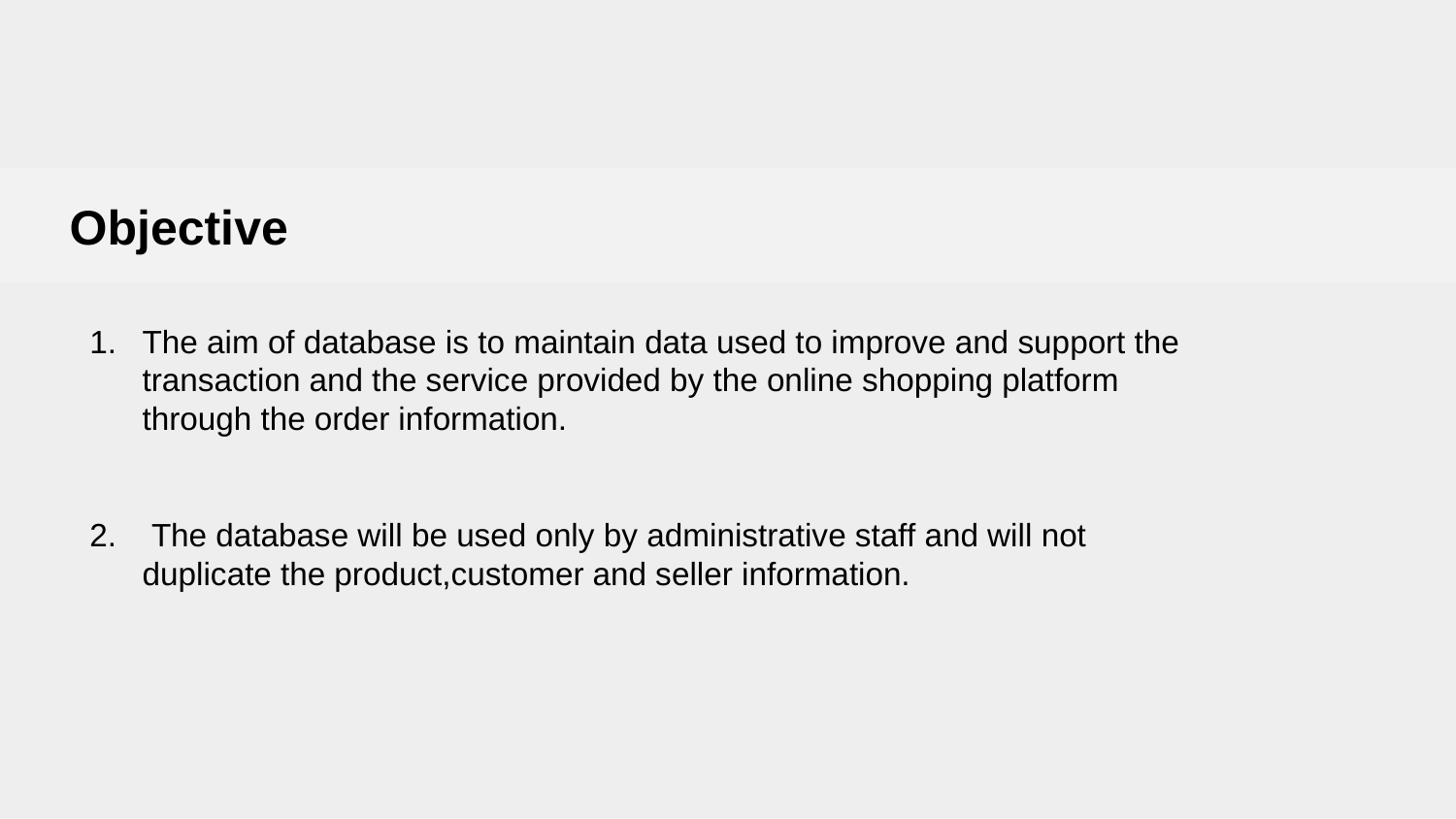

# Objective
The aim of database is to maintain data used to improve and support the transaction and the service provided by the online shopping platform through the order information.
 The database will be used only by administrative staff and will not duplicate the product,customer and seller information.